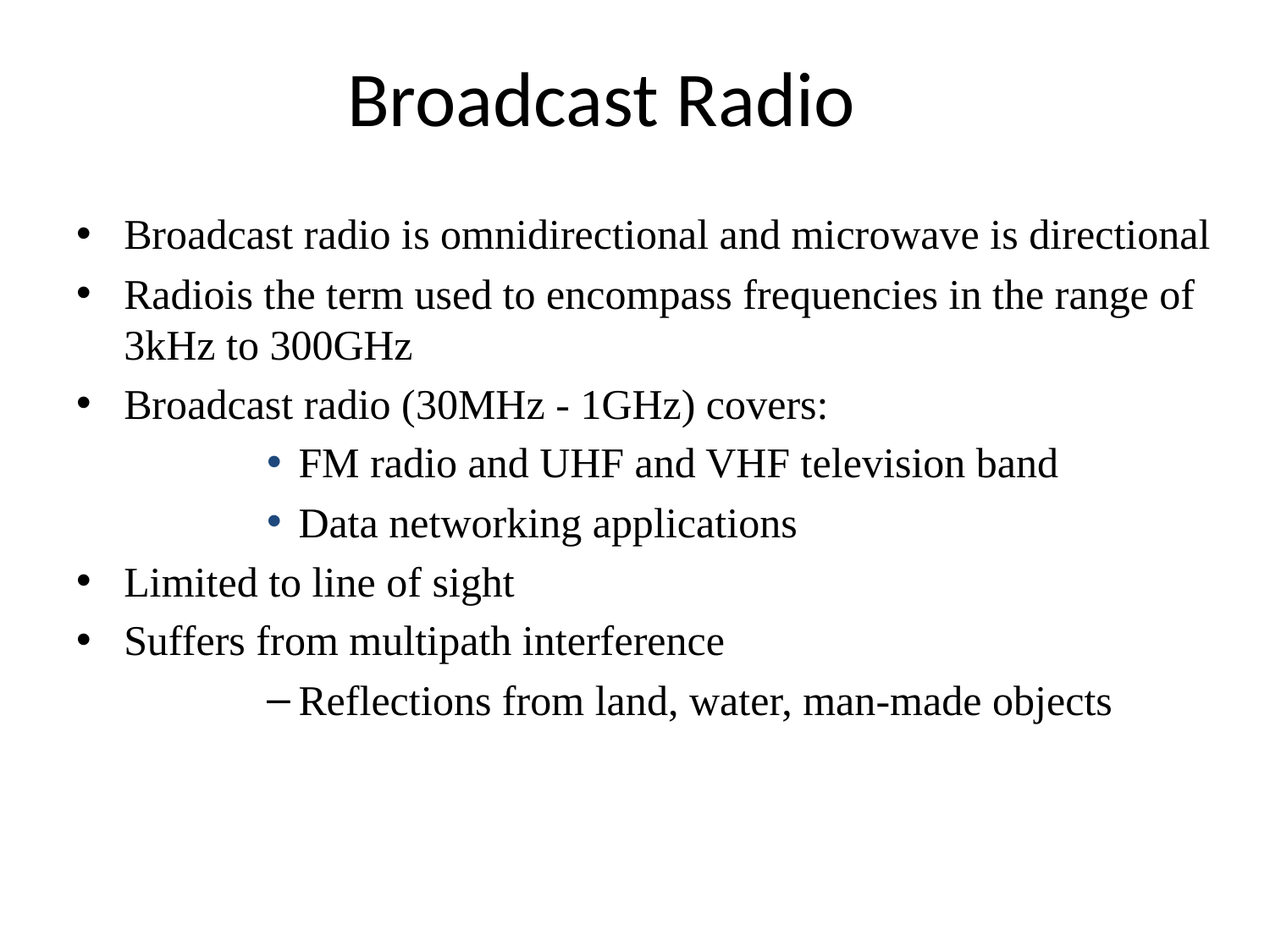

# Broadcast Radio
Broadcast radio is omnidirectional and microwave is directional
Radiois the term used to encompass frequencies in the range of 3kHz to 300GHz
Broadcast radio (30MHz - 1GHz) covers:
FM radio and UHF and VHF television band
Data networking applications
Limited to line of sight
Suffers from multipath interference
Reflections from land, water, man-made objects